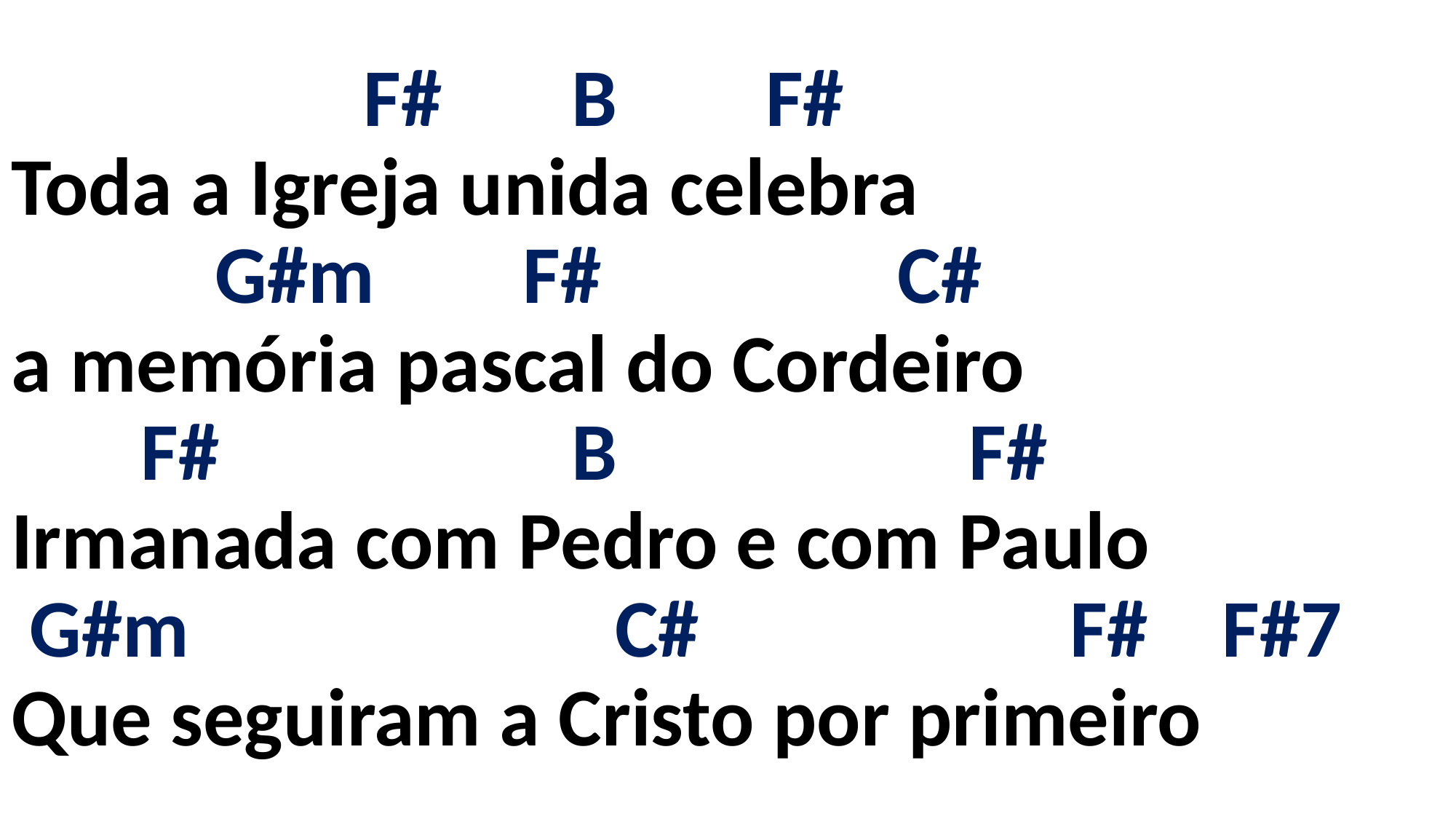

# F#       B        F# Toda a Igreja unida celebra G#m        F#                C# a memória pascal do Cordeiro F#                   B                   F# Irmanada com Pedro e com Paulo G#m                       C#                    F#    F#7 Que seguiram a Cristo por primeiro